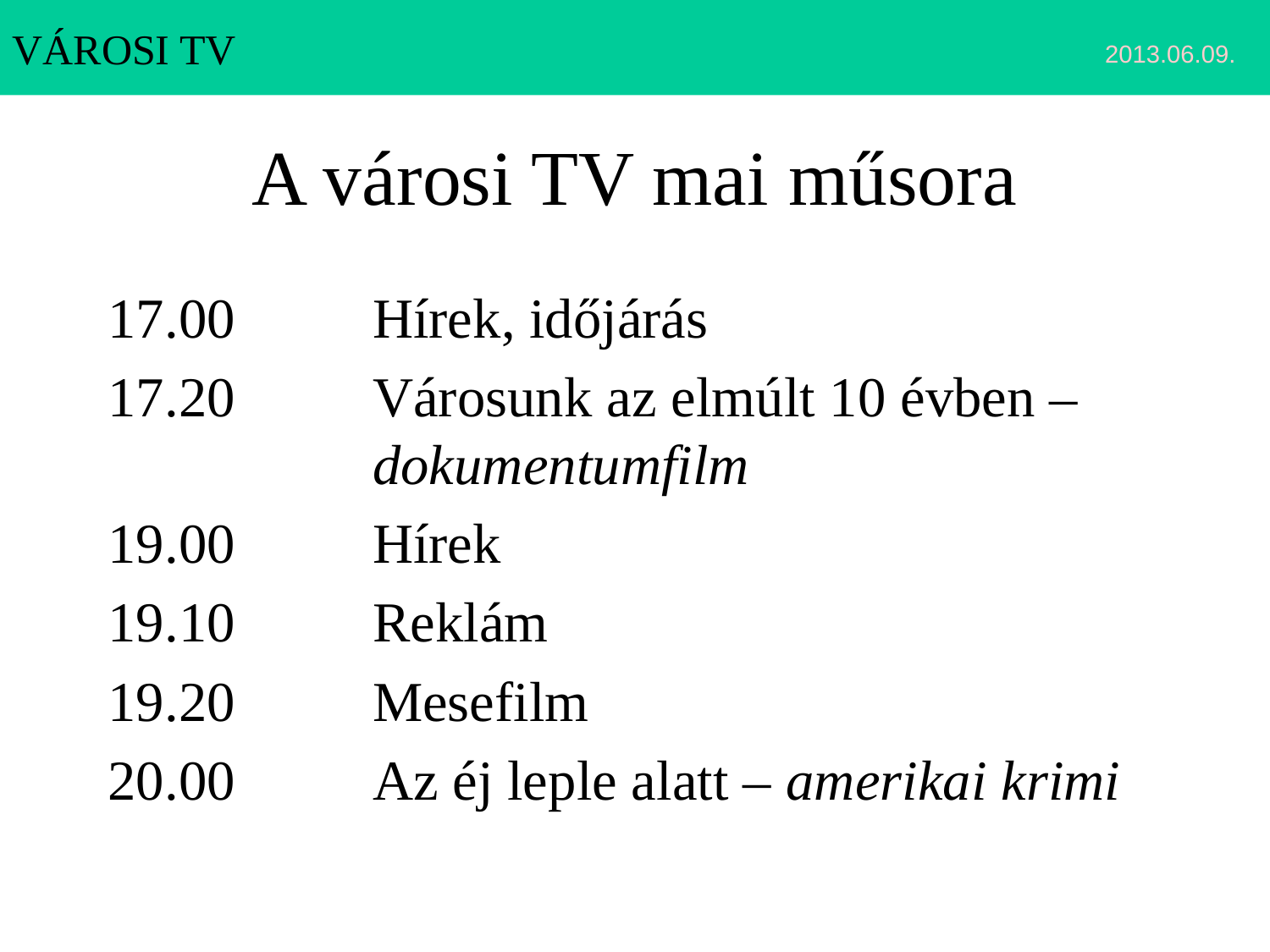

2013.06.09.
# A városi TV mai műsora
17.00	Hírek, időjárás
17.20	Városunk az elmúlt 10 évben – dokumentumfilm
19.00 	Hírek
19.10	Reklám
19.20	Mesefilm
20.00	Az éj leple alatt – amerikai krimi